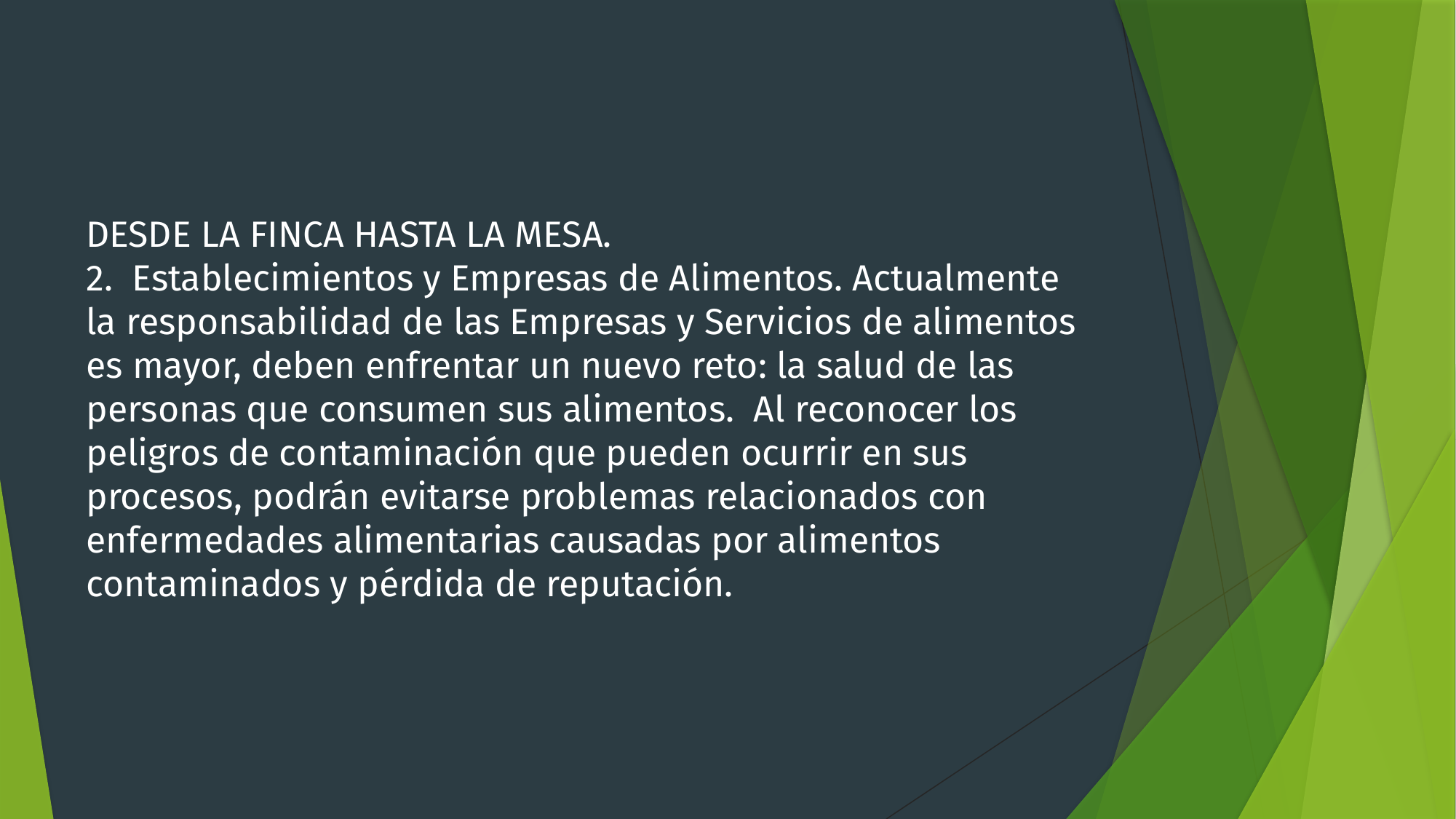

DESDE LA FINCA HASTA LA MESA.
2.  Establecimientos y Empresas de Alimentos. Actualmente la responsabilidad de las Empresas y Servicios de alimentos es mayor, deben enfrentar un nuevo reto: la salud de las personas que consumen sus alimentos.  Al reconocer los peligros de contaminación que pueden ocurrir en sus procesos, podrán evitarse problemas relacionados con enfermedades alimentarias causadas por alimentos contaminados y pérdida de reputación.